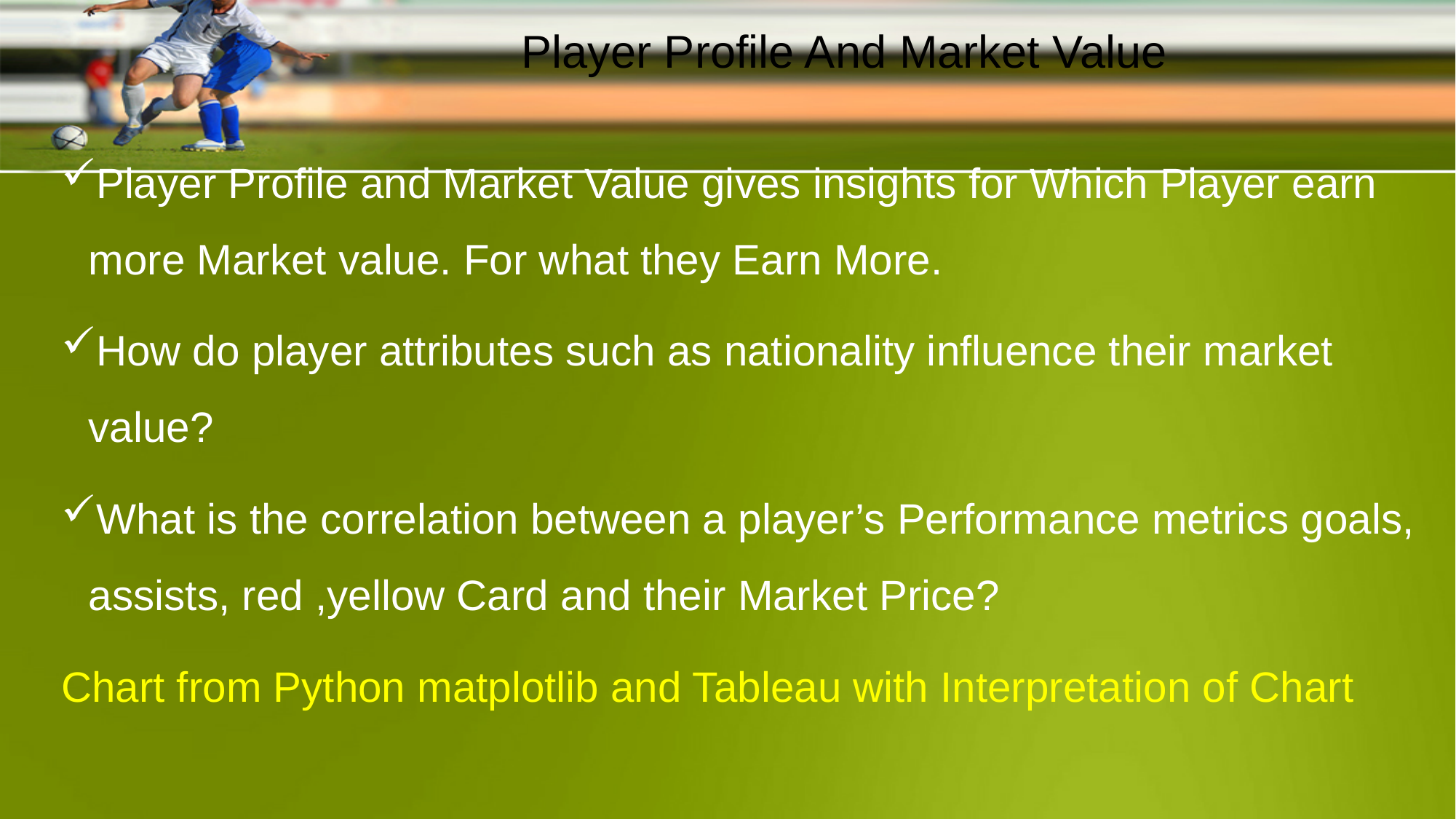

# Player Profile And Market Value
Player Profile and Market Value gives insights for Which Player earn more Market value. For what they Earn More.
How do player attributes such as nationality influence their market value?
What is the correlation between a player’s Performance metrics goals, assists, red ,yellow Card and their Market Price?
Chart from Python matplotlib and Tableau with Interpretation of Chart